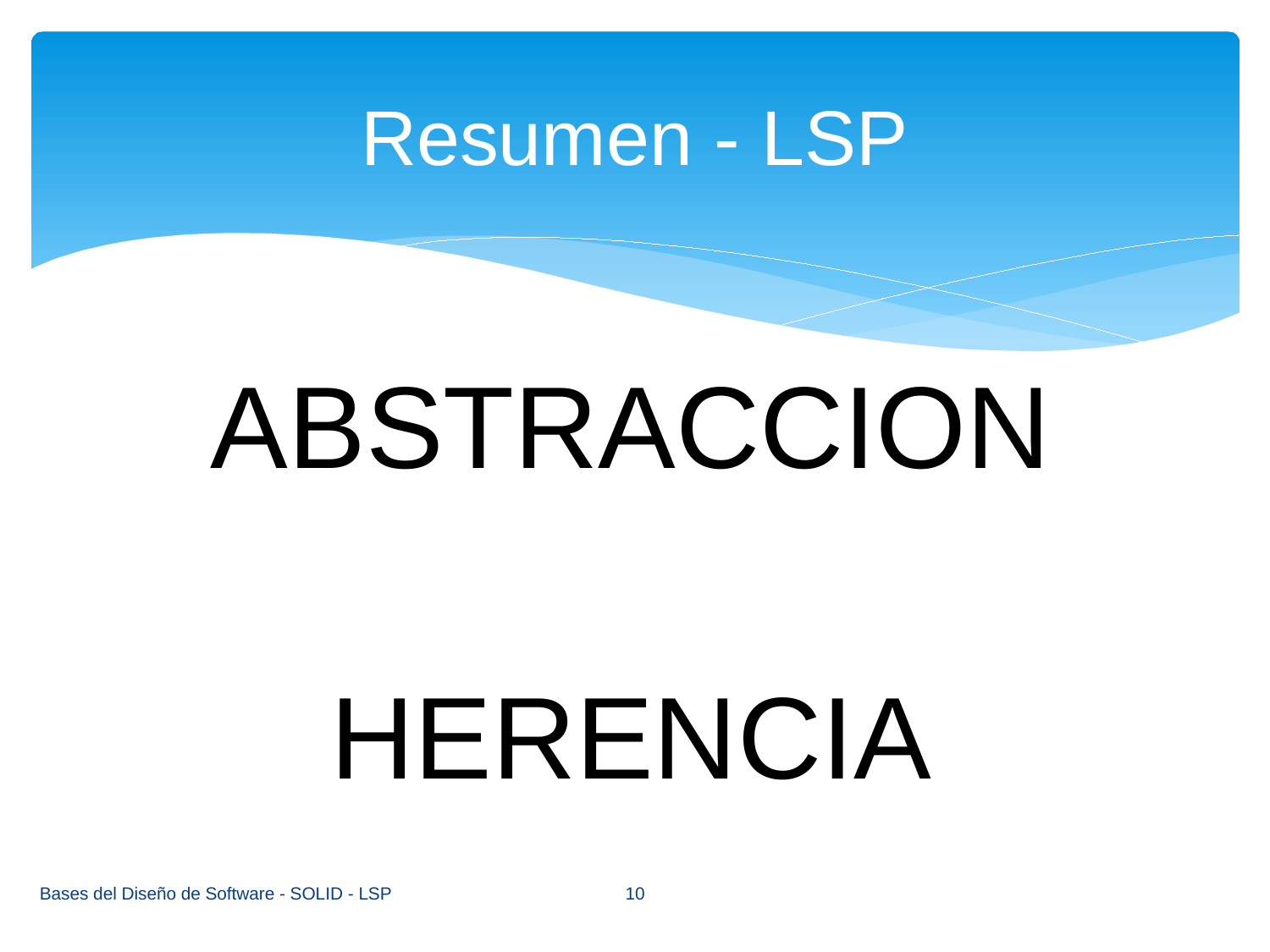

# Resumen - LSP
ABSTRACCION
HERENCIA
10
Bases del Diseño de Software - SOLID - LSP